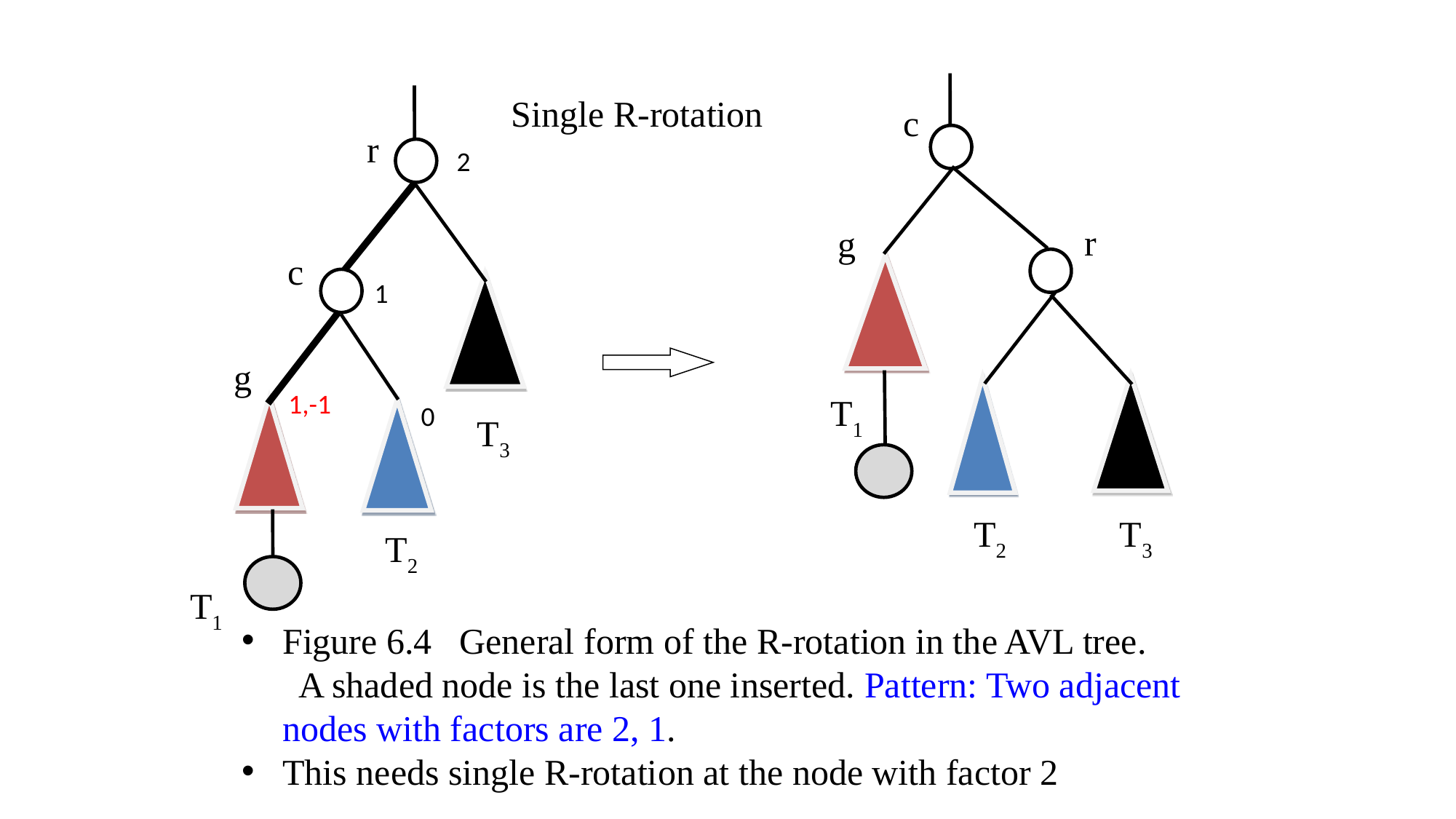

c
      Single R-rotation
r

2

r
g
c

1

g

1,-1
T1
0

T3

T2
T3

T2

T1
Figure 6.4   General form of the R-rotation in the AVL tree.       A shaded node is the last one inserted. Pattern: Two adjacent nodes with factors are 2, 1.
This needs single R-rotation at the node with factor 2